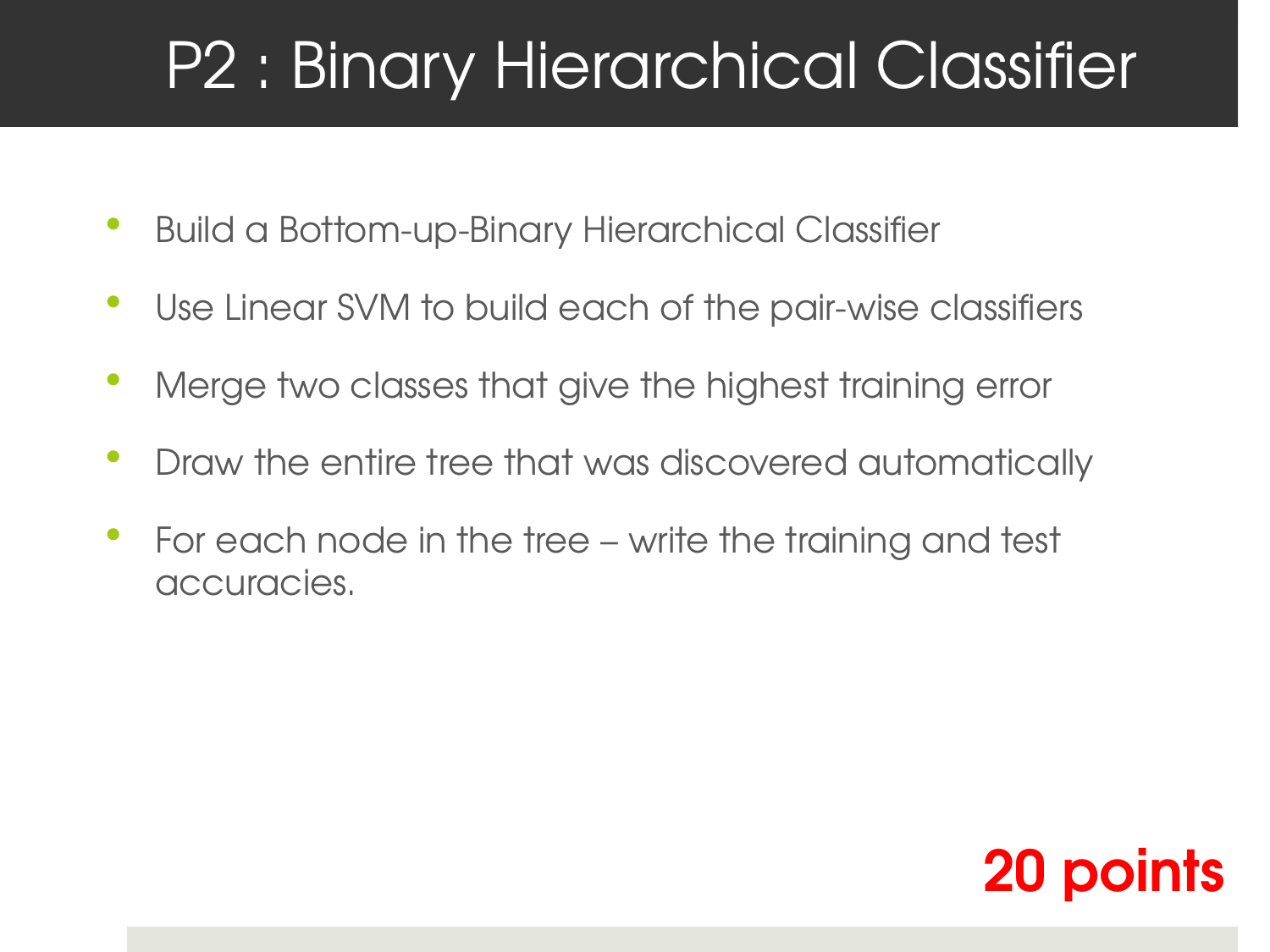

# P2 : Binary Hierarchical Classifier
Build a Bottom-up-Binary Hierarchical Classifier
Use Linear SVM to build each of the pair-wise classifiers
Merge two classes that give the highest training error
Draw the entire tree that was discovered automatically
For each node in the tree – write the training and test accuracies.

20 points